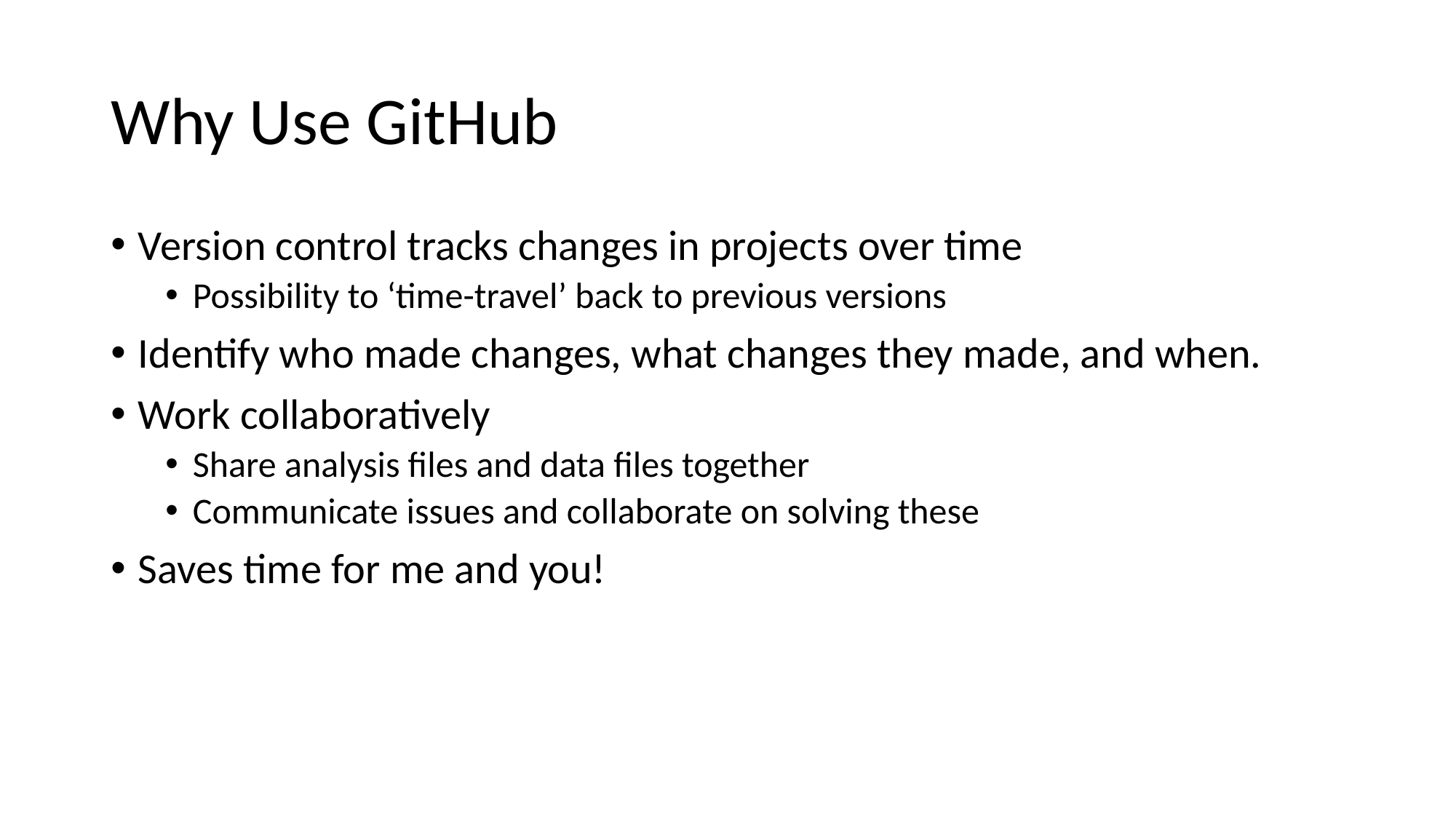

# Why Use GitHub
Version control tracks changes in projects over time
Possibility to ‘time-travel’ back to previous versions
Identify who made changes, what changes they made, and when.
Work collaboratively
Share analysis files and data files together
Communicate issues and collaborate on solving these
Saves time for me and you!